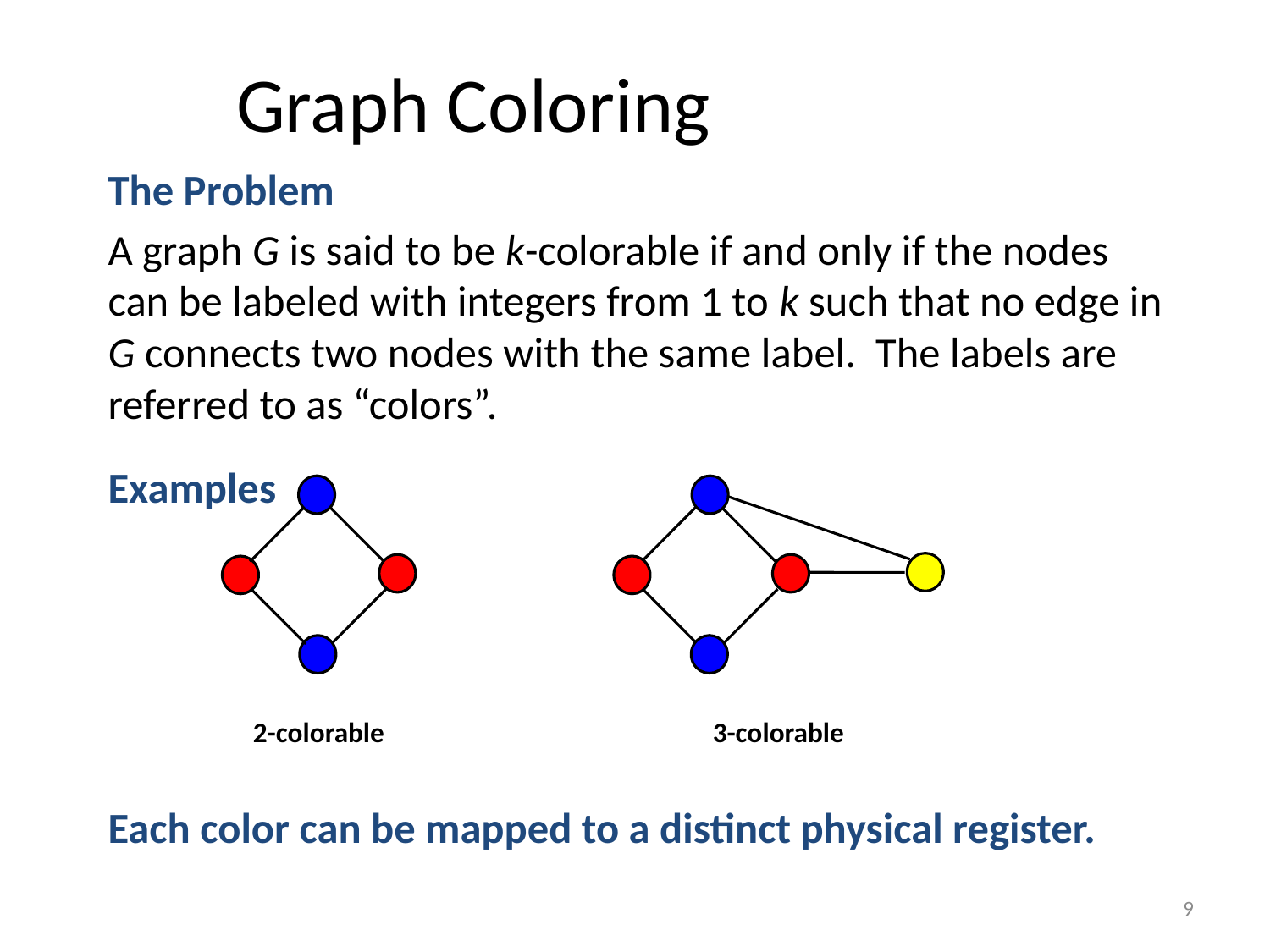

# Graph Coloring
The Problem
A graph G is said to be k-colorable if and only if the nodes can be labeled with integers from 1 to k such that no edge in G connects two nodes with the same label.  The labels are referred to as “colors”.
Examples
Each color can be mapped to a distinct physical register.

2-colorable
3-colorable
9